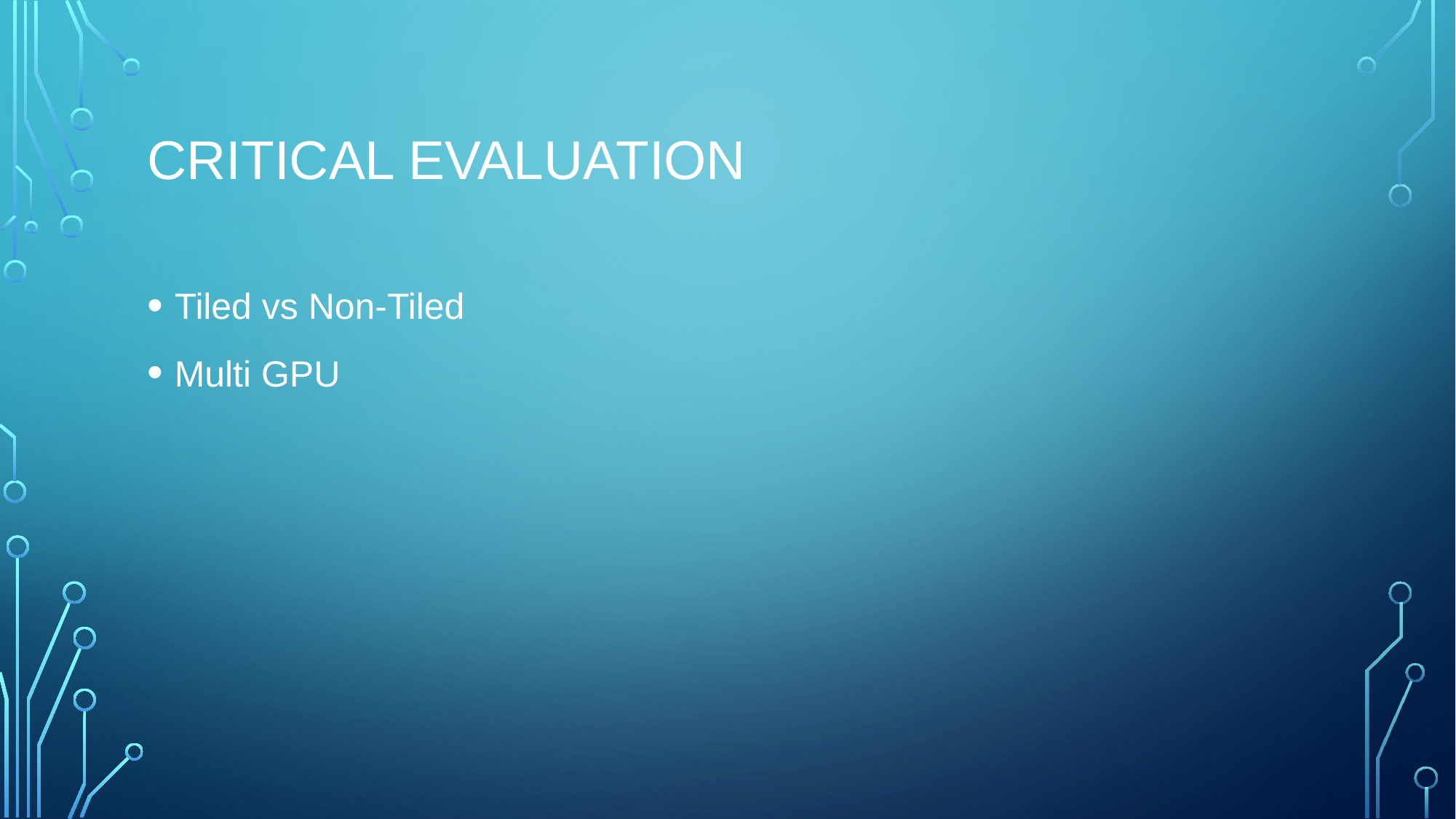

# Critical evaluation
Tiled vs Non-Tiled
Multi GPU